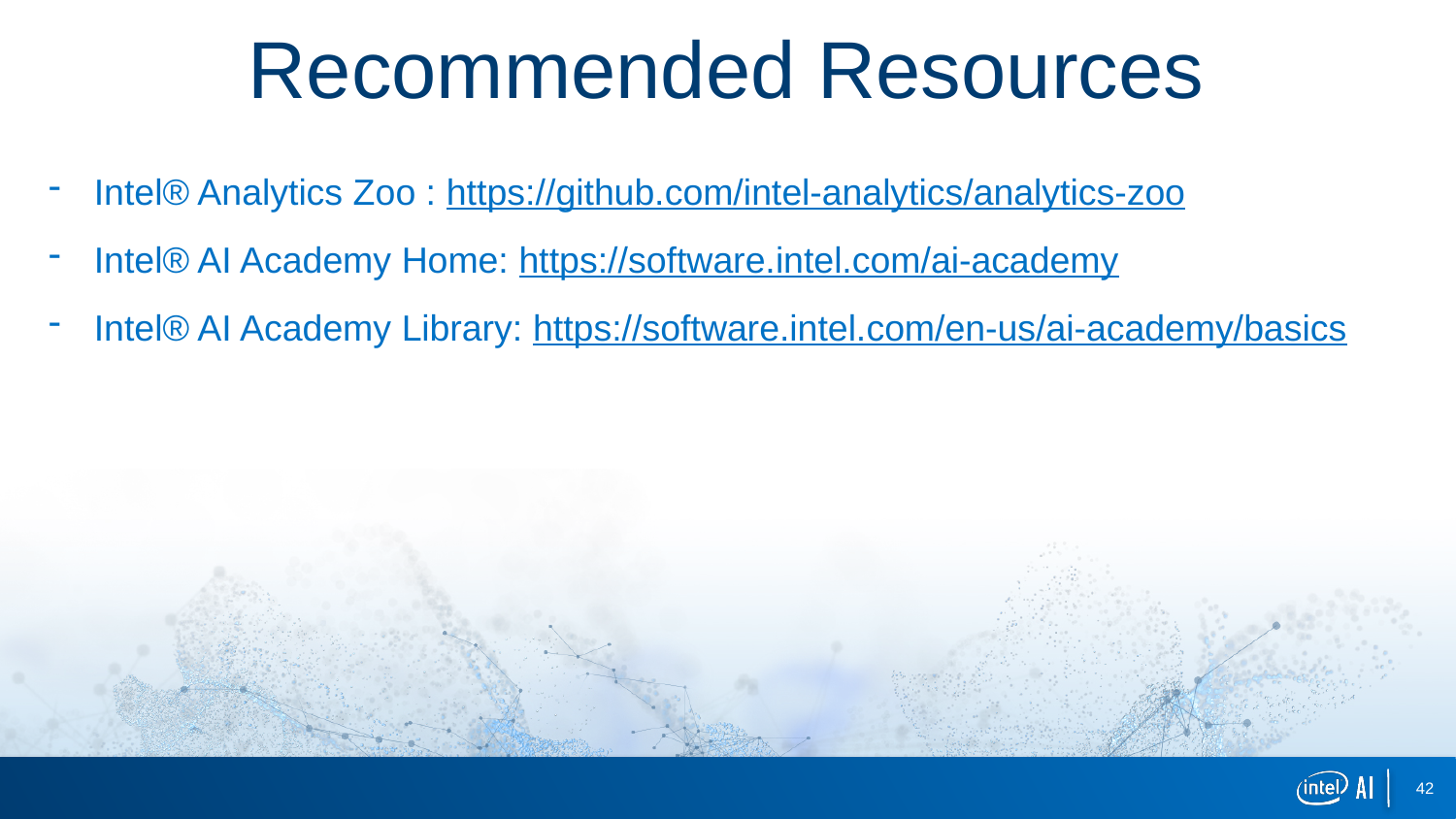

# Recommended Resources
Intel® Analytics Zoo : https://github.com/intel-analytics/analytics-zoo
Intel® AI Academy Home: https://software.intel.com/ai-academy
Intel® AI Academy Library: https://software.intel.com/en-us/ai-academy/basics